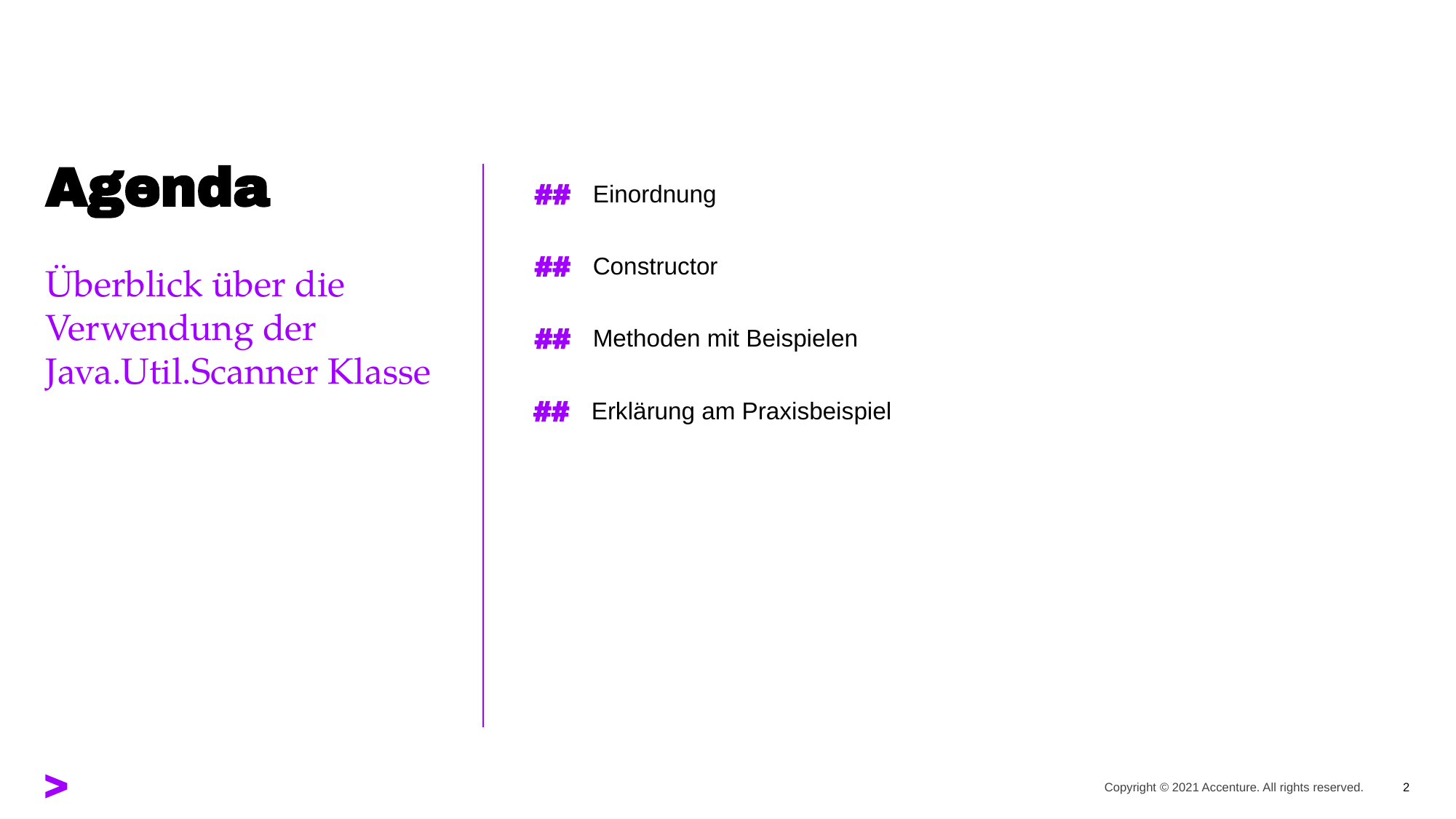

##
Einordnung
# Agenda
##
Constructor
Überblick über die Verwendung der Java.Util.Scanner Klasse
##
Methoden mit Beispielen
##
Erklärung am Praxisbeispiel
Copyright © 2021 Accenture. All rights reserved.
2